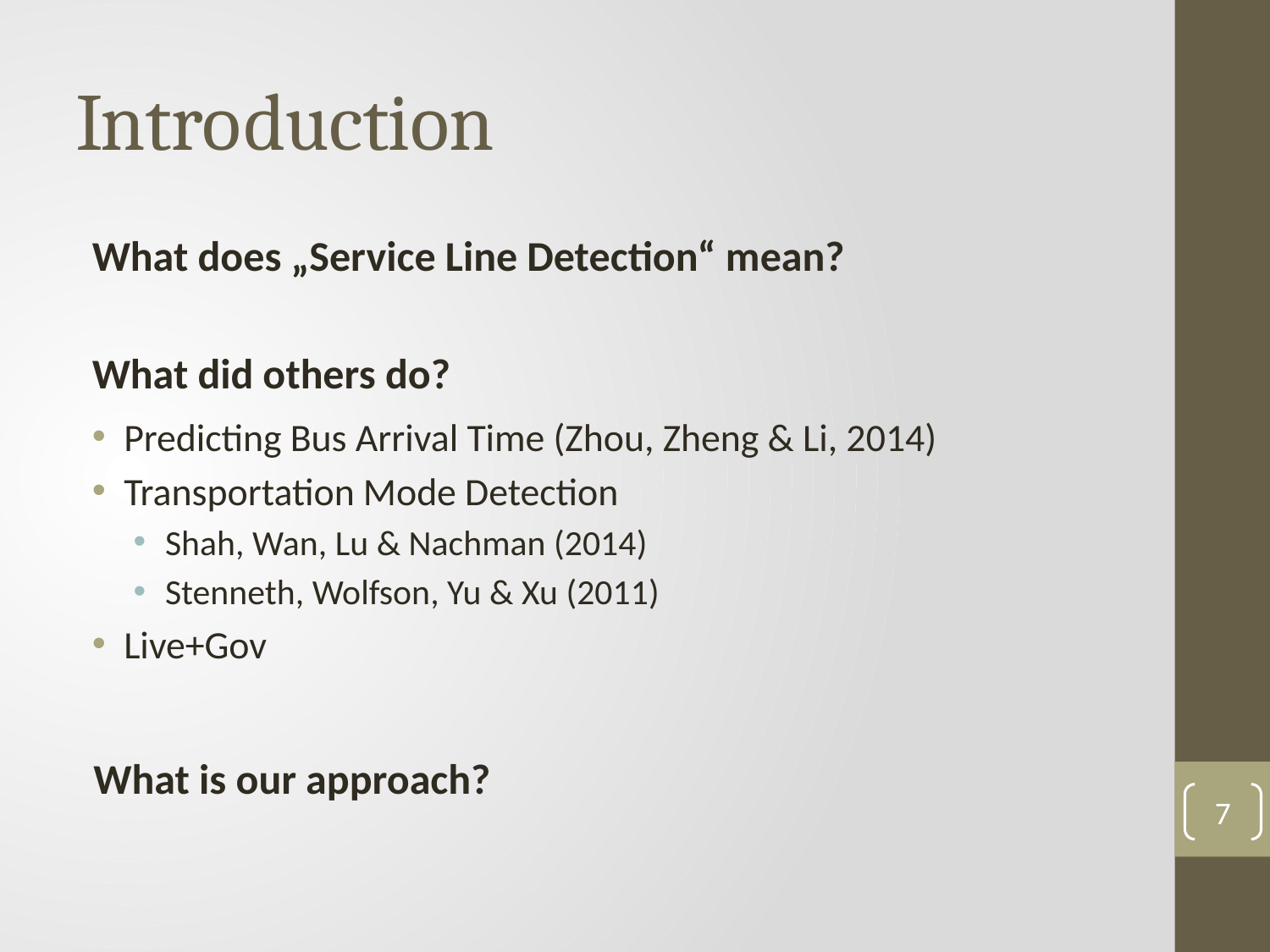

# Introduction
What does „Service Line Detection“ mean?

What did others do?
Predicting Bus Arrival Time (Zhou, Zheng & Li, 2014)
Transportation Mode Detection
Shah, Wan, Lu & Nachman (2014)
Stenneth, Wolfson, Yu & Xu (2011)
Live+Gov

What is our approach?
7